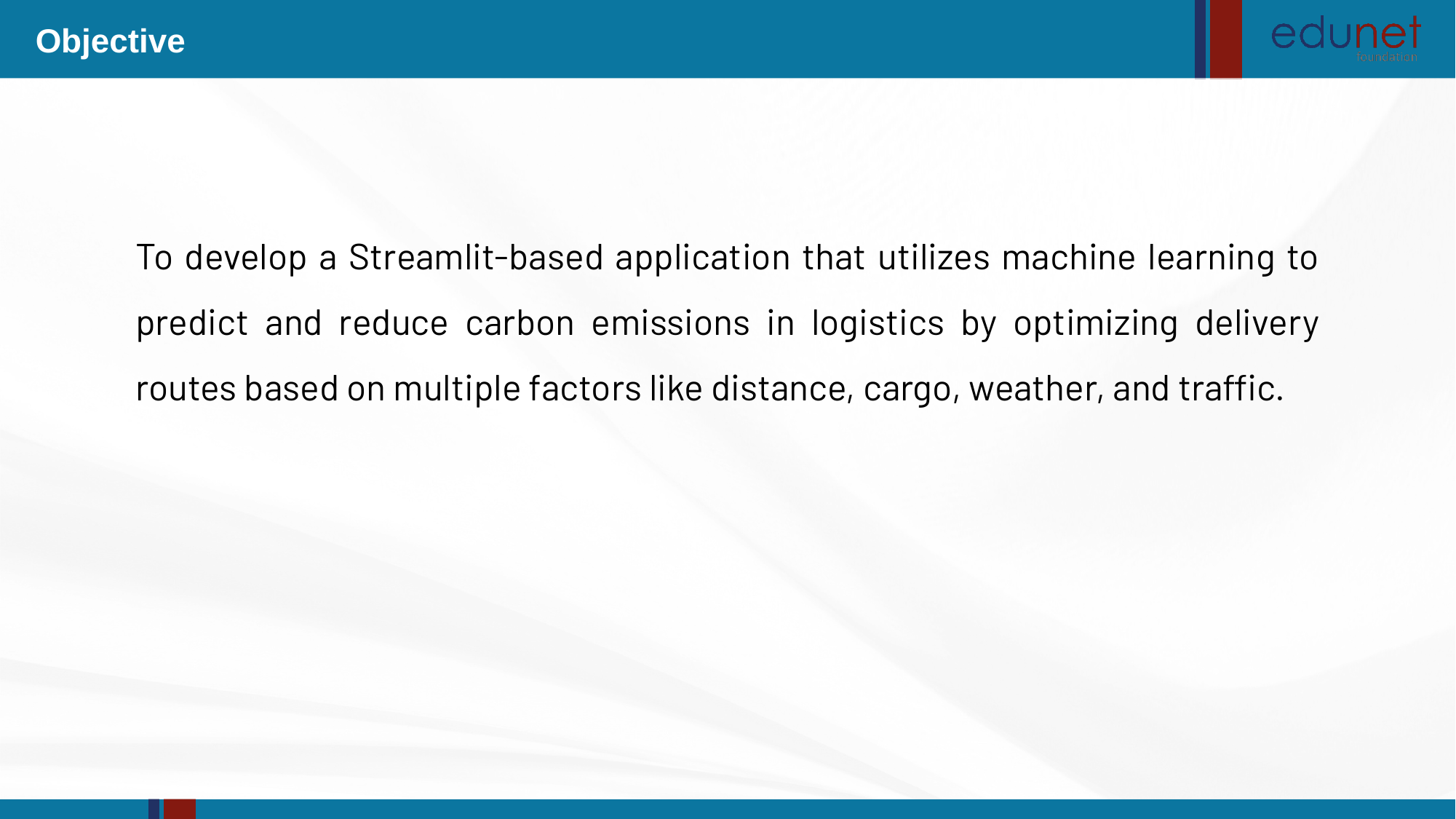

Objective
To develop a Streamlit-based application that utilizes machine learning to predict and reduce carbon emissions in logistics by optimizing delivery routes based on multiple factors like distance, cargo, weather, and traffic.